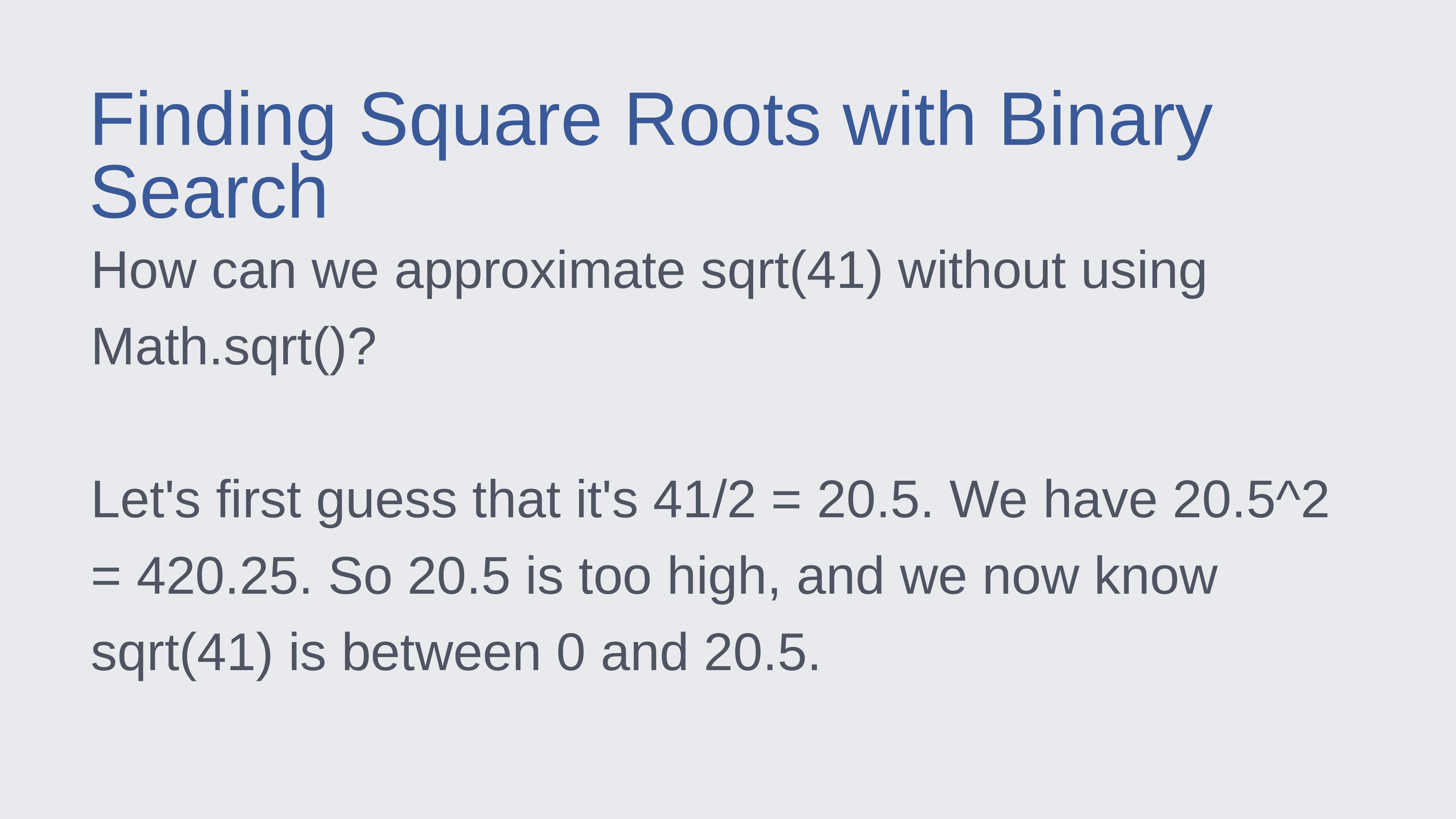

Finding Square Roots with Binary Search
How can we approximate sqrt(41) without using Math.sqrt()?

Let's first guess that it's 41/2 = 20.5. We have 20.5^2 = 420.25. So 20.5 is too high, and we now know sqrt(41) is between 0 and 20.5.